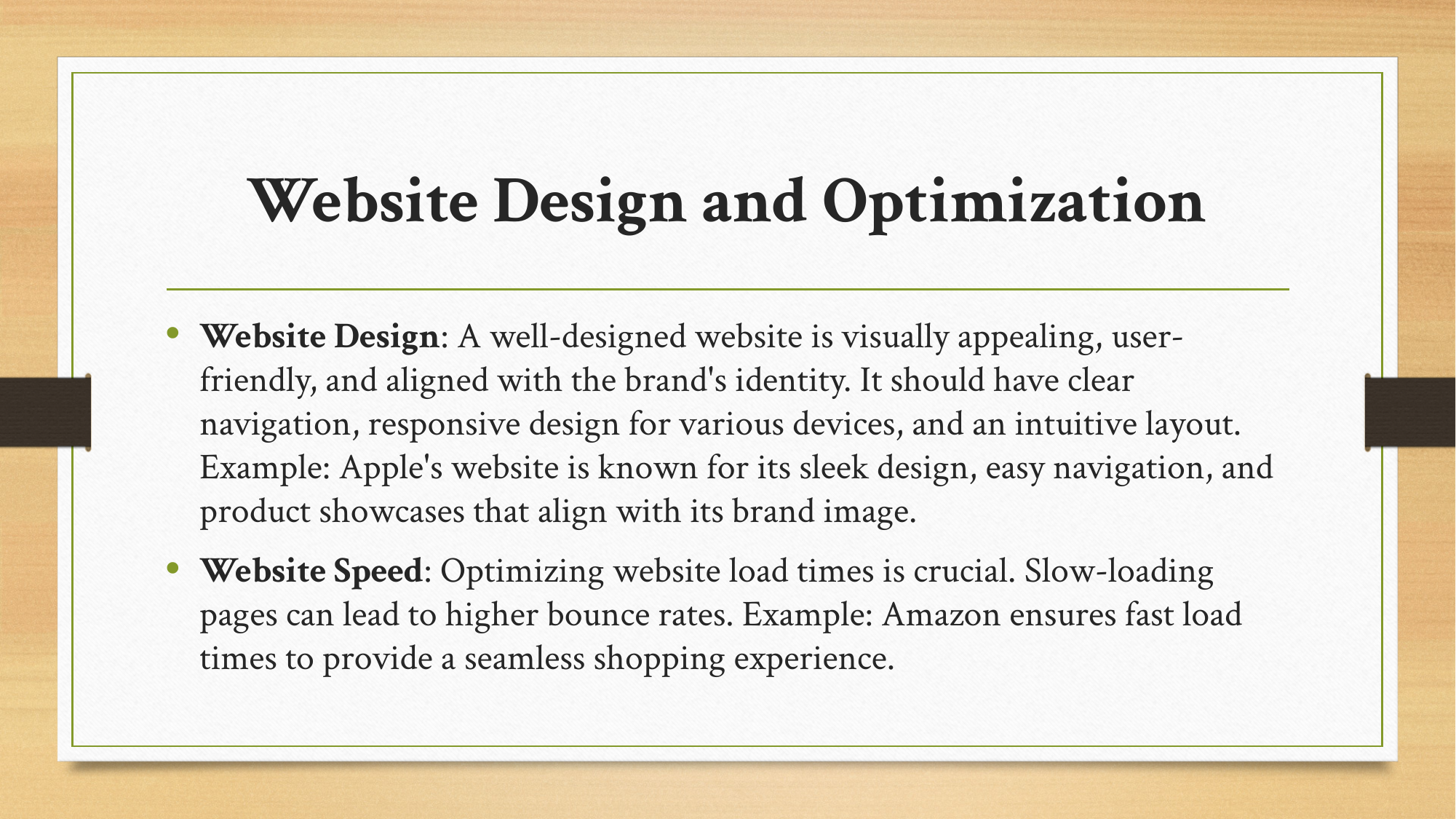

# Website Design and Optimization
Website Design: A well-designed website is visually appealing, user-friendly, and aligned with the brand's identity. It should have clear navigation, responsive design for various devices, and an intuitive layout. Example: Apple's website is known for its sleek design, easy navigation, and product showcases that align with its brand image.
Website Speed: Optimizing website load times is crucial. Slow-loading pages can lead to higher bounce rates. Example: Amazon ensures fast load times to provide a seamless shopping experience.